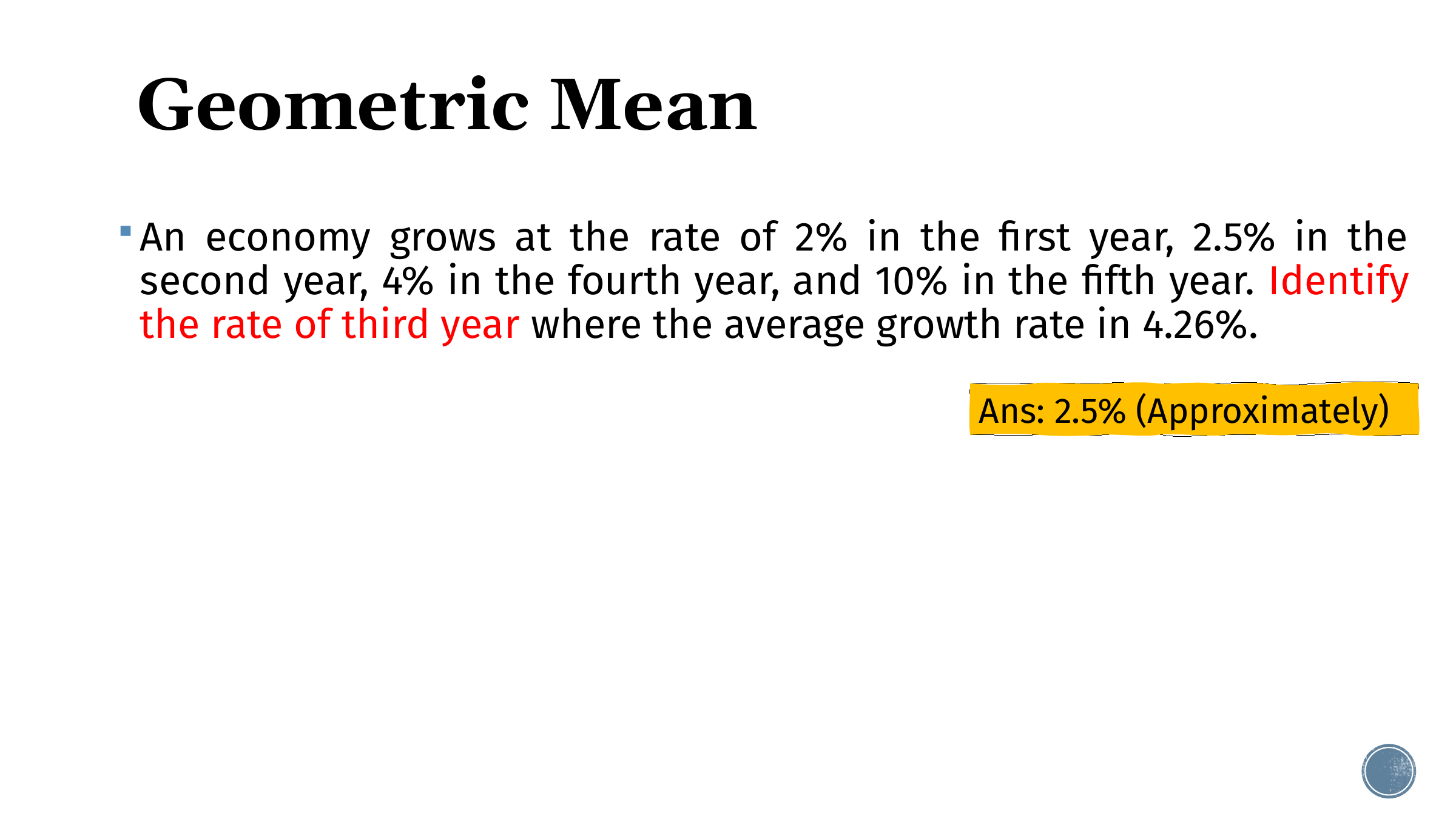

# Geometric Mean
An economy grows at the rate of 2% in the first year, 2.5% in the second year, 4% in the fourth year, and 10% in the fifth year. Identify the rate of third year where the average growth rate in 4.26%.
Ans: 2.5% (Approximately)